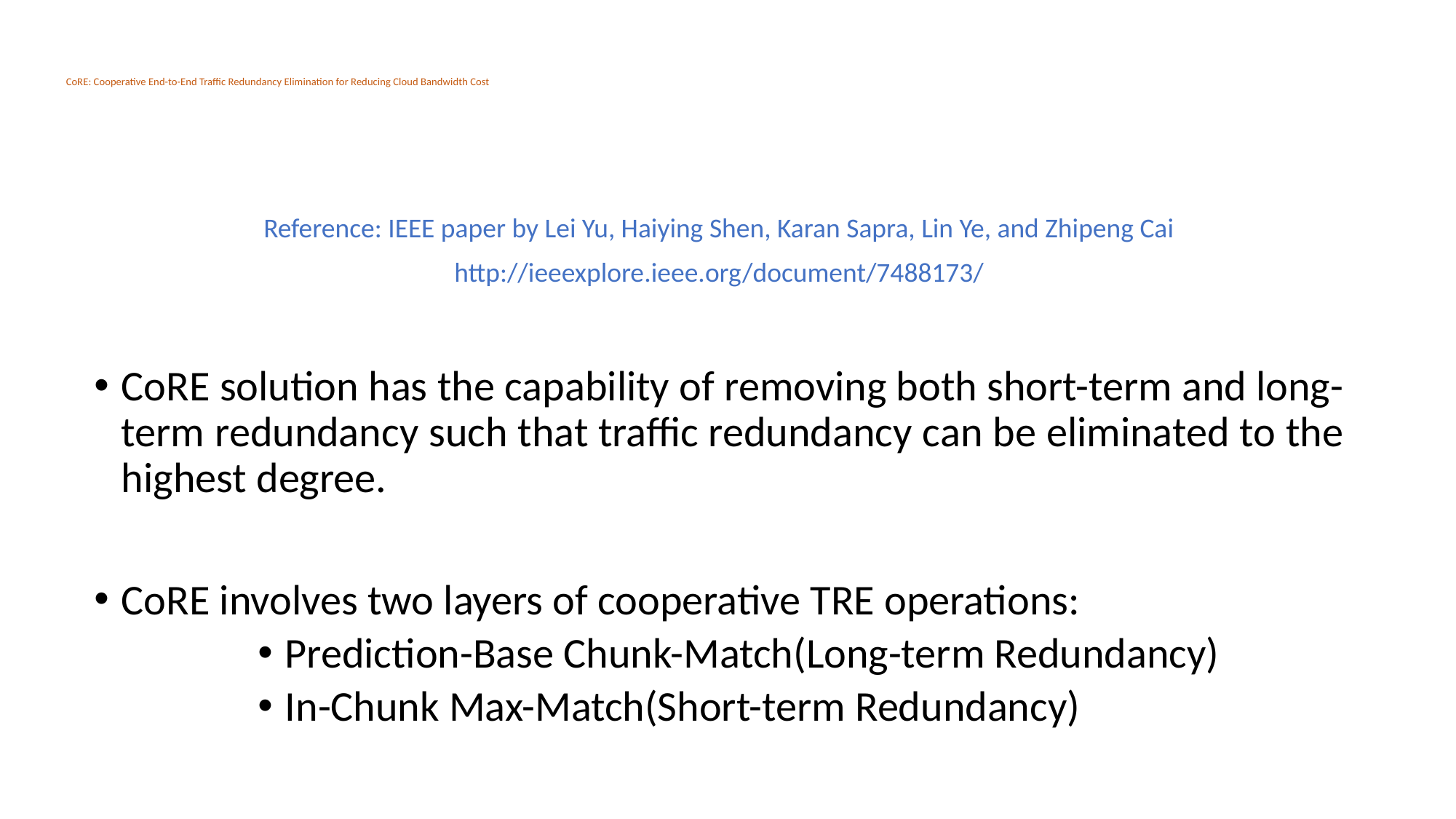

# CoRE: Cooperative End-to-End Traffic Redundancy Elimination for Reducing Cloud Bandwidth Cost

Reference: IEEE paper by Lei Yu, Haiying Shen, Karan Sapra, Lin Ye, and Zhipeng Cai
http://ieeexplore.ieee.org/document/7488173/

CoRE solution has the capability of removing both short-term and long-term redundancy such that traffic redundancy can be eliminated to the highest degree.

CoRE involves two layers of cooperative TRE operations:
Prediction-Base Chunk-Match(Long-term Redundancy)
In-Chunk Max-Match(Short-term Redundancy)